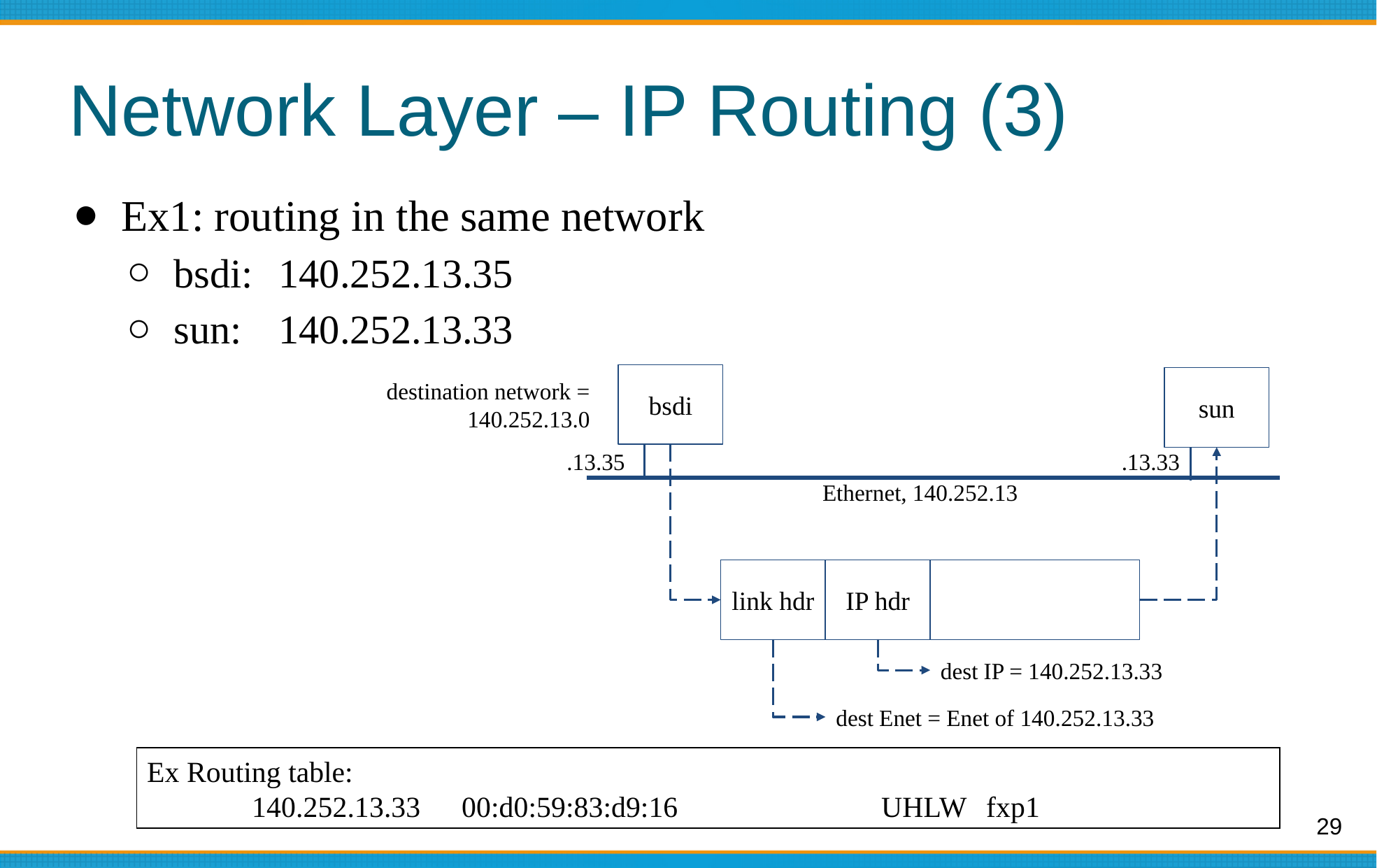

# Network Layer – IP Routing (3)
Ex1: routing in the same network
bsdi: 	140.252.13.35
sun:  	140.252.13.33

bsdi
destination network = 140.252.13.0
sun
.13.35
.13.33
Ethernet, 140.252.13
link hdr
IP hdr

dest IP = 140.252.13.33
dest Enet = Enet of 140.252.13.33
Ex Routing table:
	140.252.13.33	00:d0:59:83:d9:16		UHLW	fxp1
29